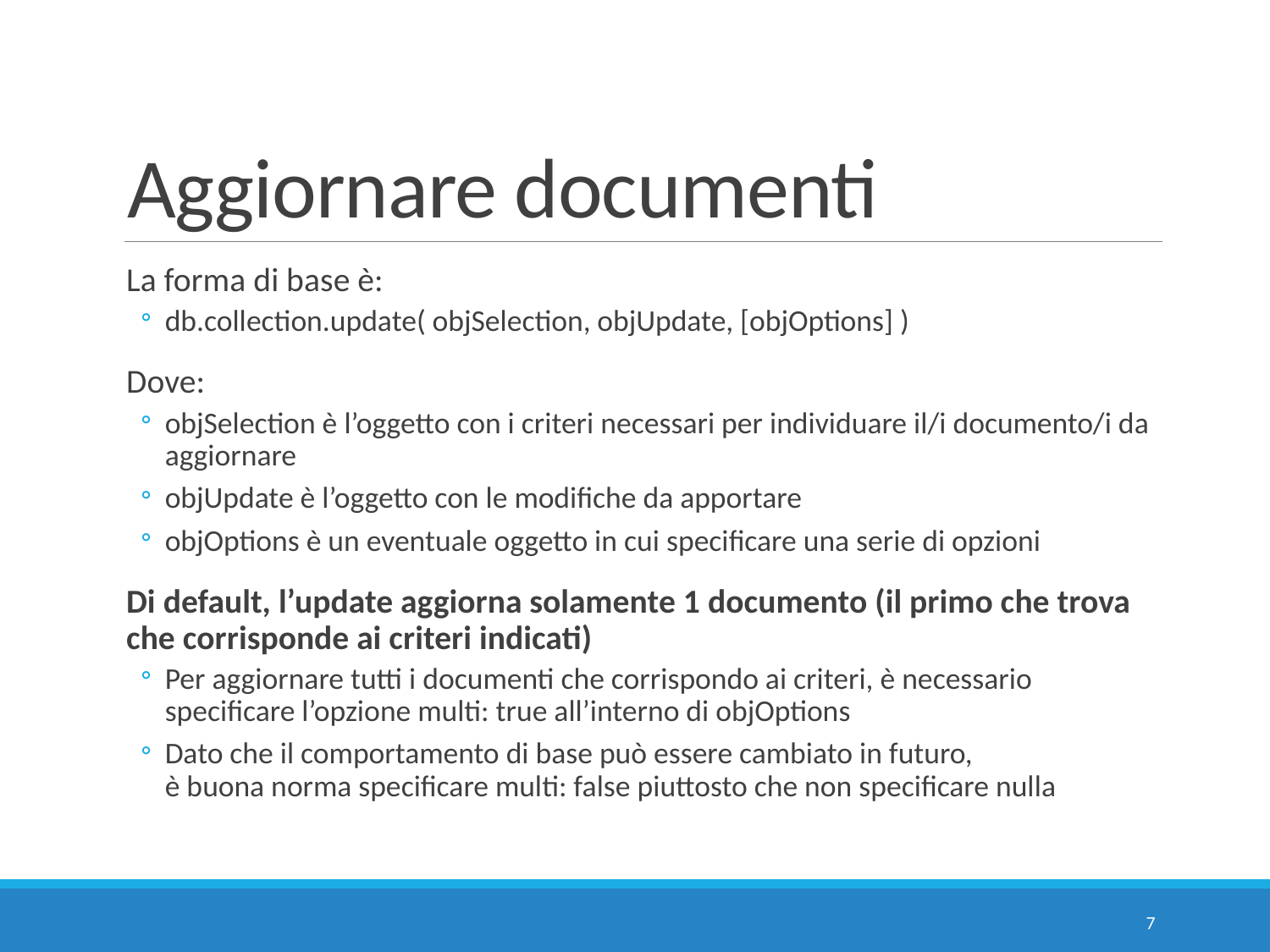

# Aggiornare documenti
La forma di base è:
db.collection.update( objSelection, objUpdate, [objOptions] )
Dove:
objSelection è l’oggetto con i criteri necessari per individuare il/i documento/i da aggiornare
objUpdate è l’oggetto con le modifiche da apportare
objOptions è un eventuale oggetto in cui specificare una serie di opzioni
Di default, l’update aggiorna solamente 1 documento (il primo che trova che corrisponde ai criteri indicati)
Per aggiornare tutti i documenti che corrispondo ai criteri, è necessario specificare l’opzione multi: true all’interno di objOptions
Dato che il comportamento di base può essere cambiato in futuro,
è buona norma specificare multi: false piuttosto che non specificare nulla
7